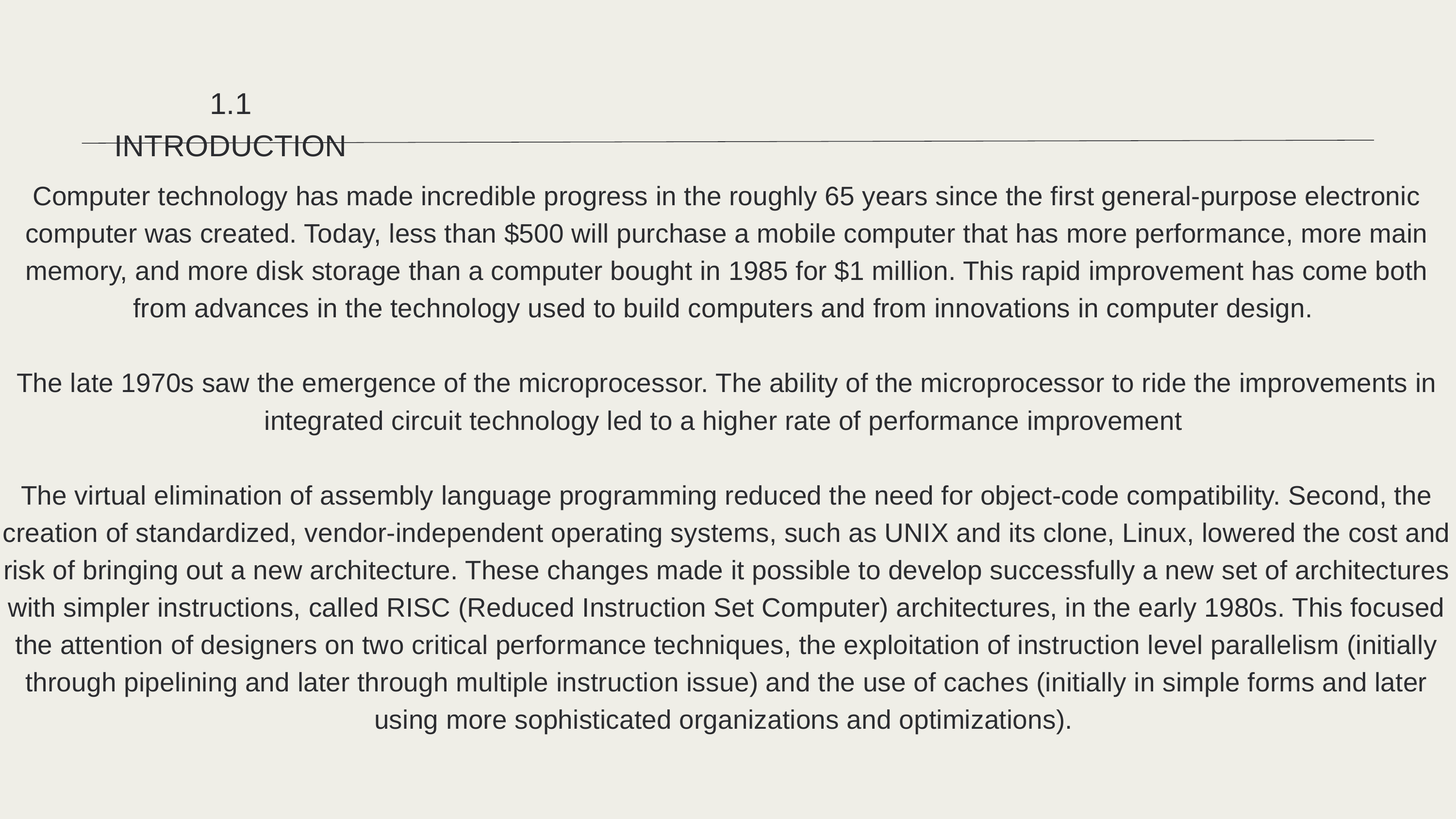

1.1 INTRODUCTION

Computer technology has made incredible progress in the roughly 65 years since the first general-purpose electronic computer was created. Today, less than $500 will purchase a mobile computer that has more performance, more main memory, and more disk storage than a computer bought in 1985 for $1 million. This rapid improvement has come both from advances in the technology used to build computers and from innovations in computer design. ​
​
The late 1970s saw the emergence of the microprocessor. The ability of the microprocessor to ride the improvements in integrated circuit technology led to a higher rate of performance improvement ​
​
The virtual elimination of assembly language programming reduced the need for object-code compatibility. Second, the creation of standardized, vendor-independent operating systems, such as UNIX and its clone, Linux, lowered the cost and risk of bringing out a new architecture. These changes made it possible to develop successfully a new set of architectures with simpler instructions, called RISC (Reduced Instruction Set Computer) architectures, in the early 1980s. This focused the attention of designers on two critical performance techniques, the exploitation of instruction level parallelism (initially through pipelining and later through multiple instruction issue) and the use of caches (initially in simple forms and later using more sophisticated organizations and optimizations). ​